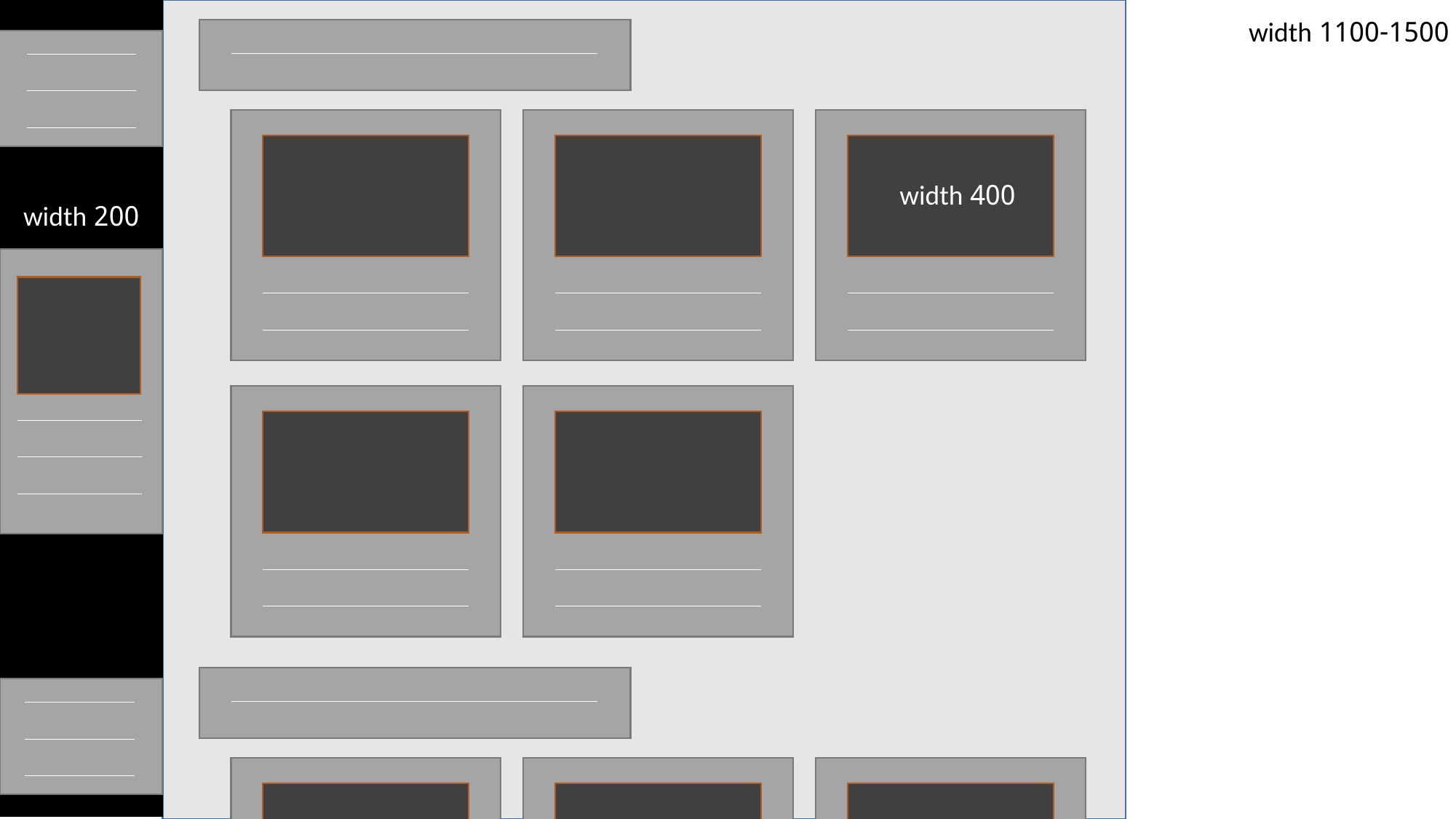

30 min-width

1100-1500 width

400 width
200 width